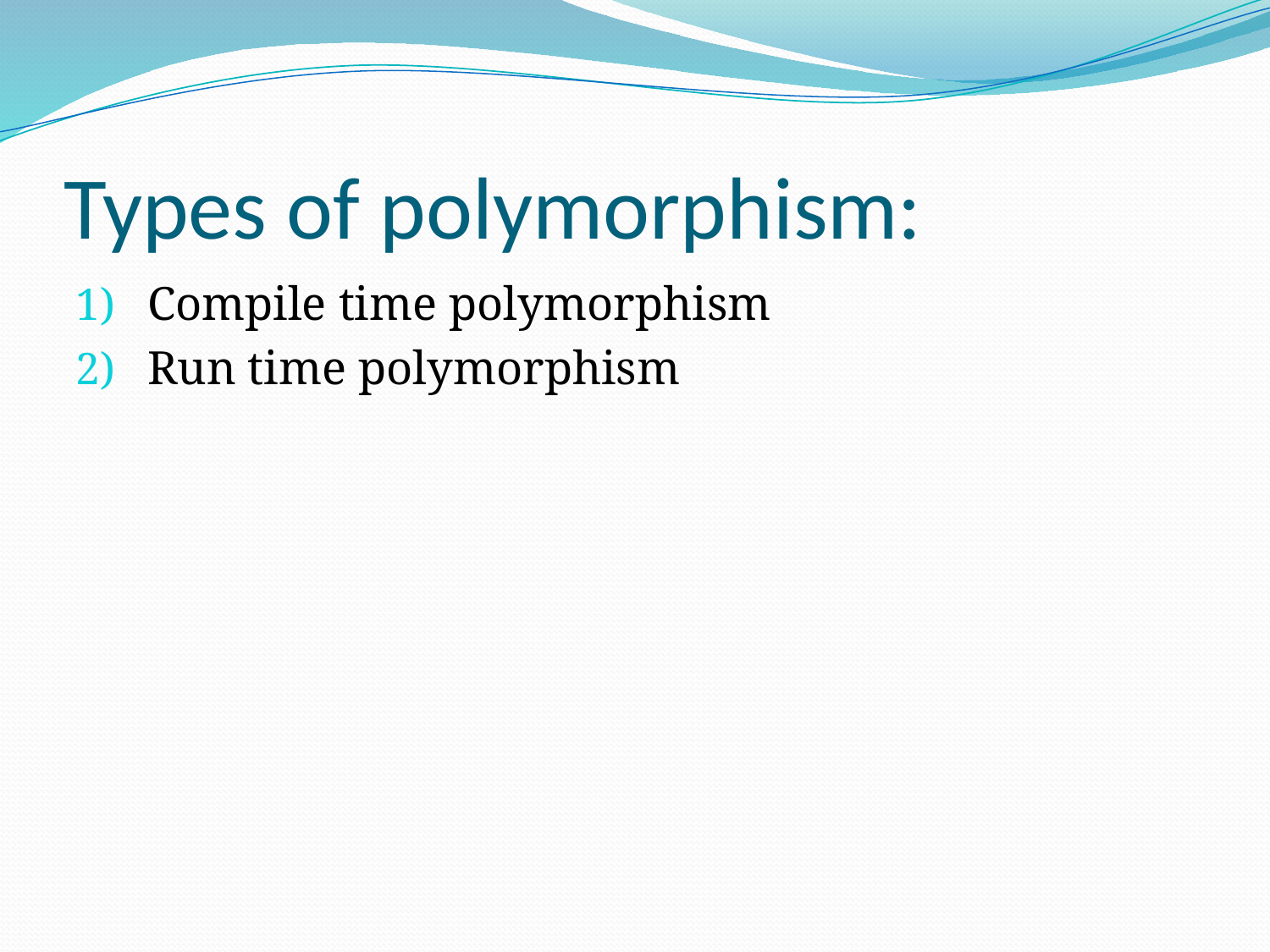

# Types of polymorphism:
Compile time polymorphism
Run time polymorphism